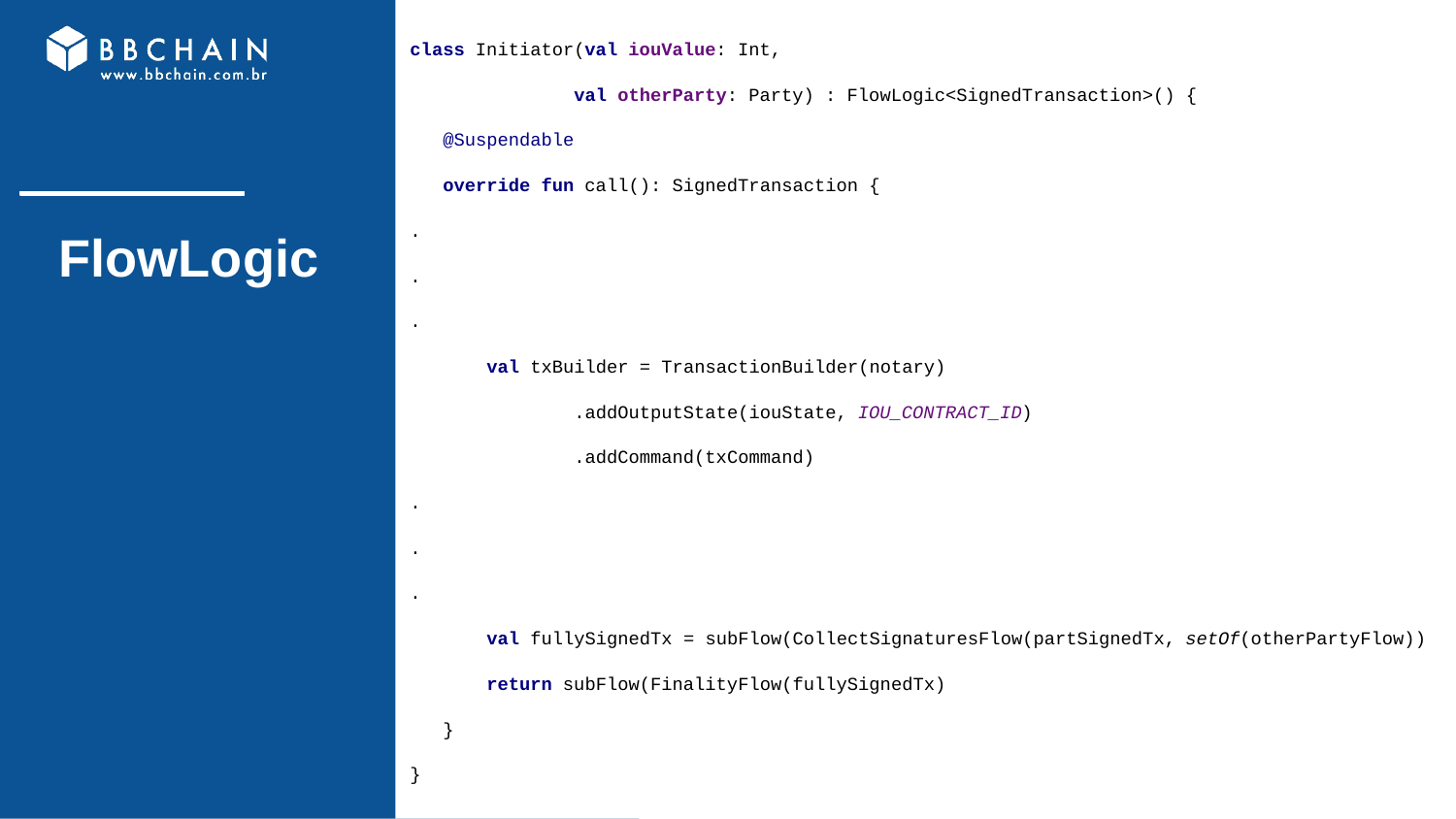

class Initiator(val iouValue: Int,
               val otherParty: Party) : FlowLogic<SignedTransaction>() {
   @Suspendable
   override fun call(): SignedTransaction {
.
.
.
       val txBuilder = TransactionBuilder(notary)
               .addOutputState(iouState, IOU_CONTRACT_ID)
               .addCommand(txCommand)
.
.
.
       val fullySignedTx = subFlow(CollectSignaturesFlow(partSignedTx, setOf(otherPartyFlow))
       return subFlow(FinalityFlow(fullySignedTx)
   }
}
# FlowLogic